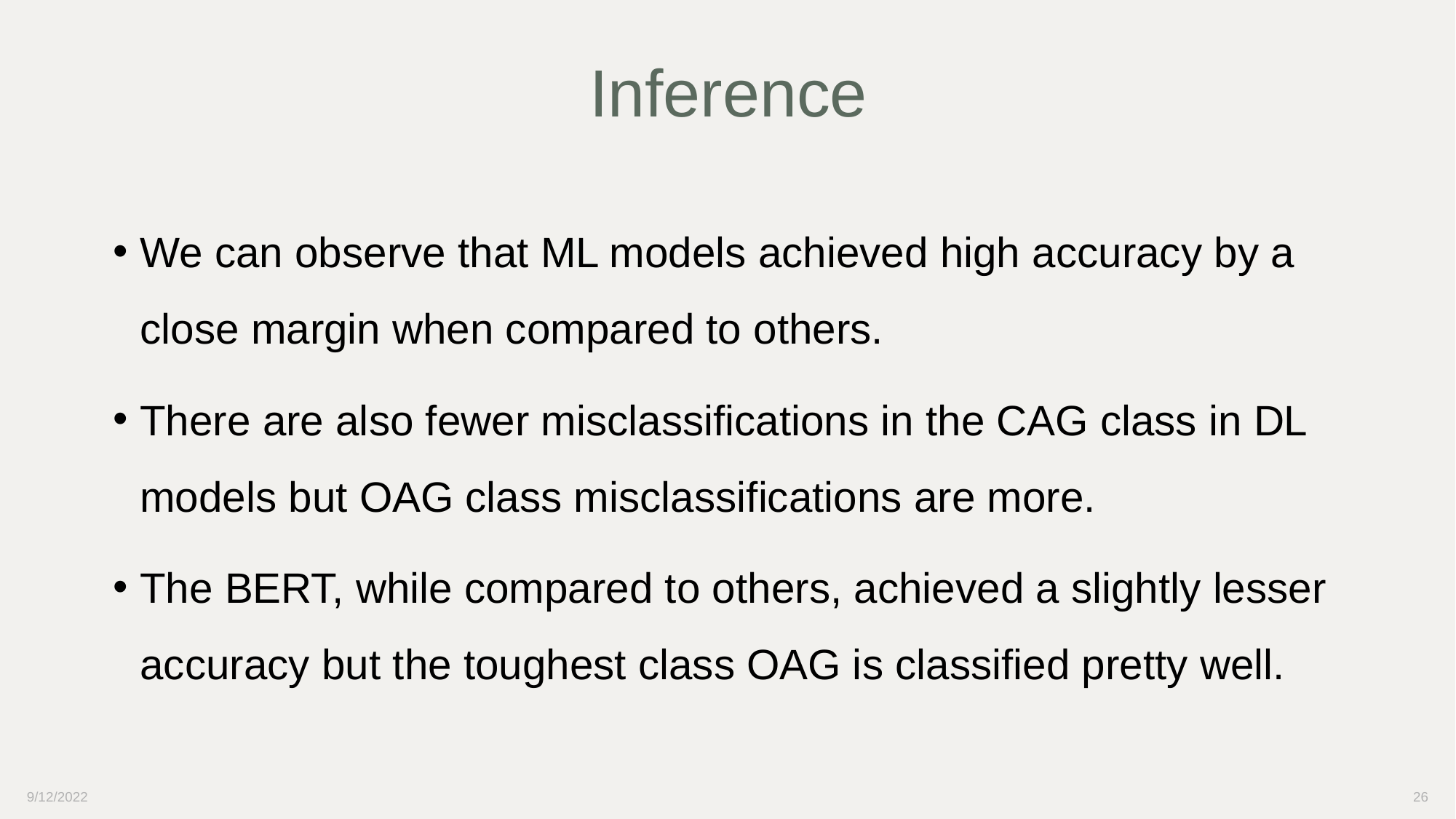

# Inference
We can observe that ML models achieved high accuracy by a close margin when compared to others.
There are also fewer misclassifications in the CAG class in DL models but OAG class misclassifications are more.
The BERT, while compared to others, achieved a slightly lesser accuracy but the toughest class OAG is classified pretty well.

9/12/2022
26